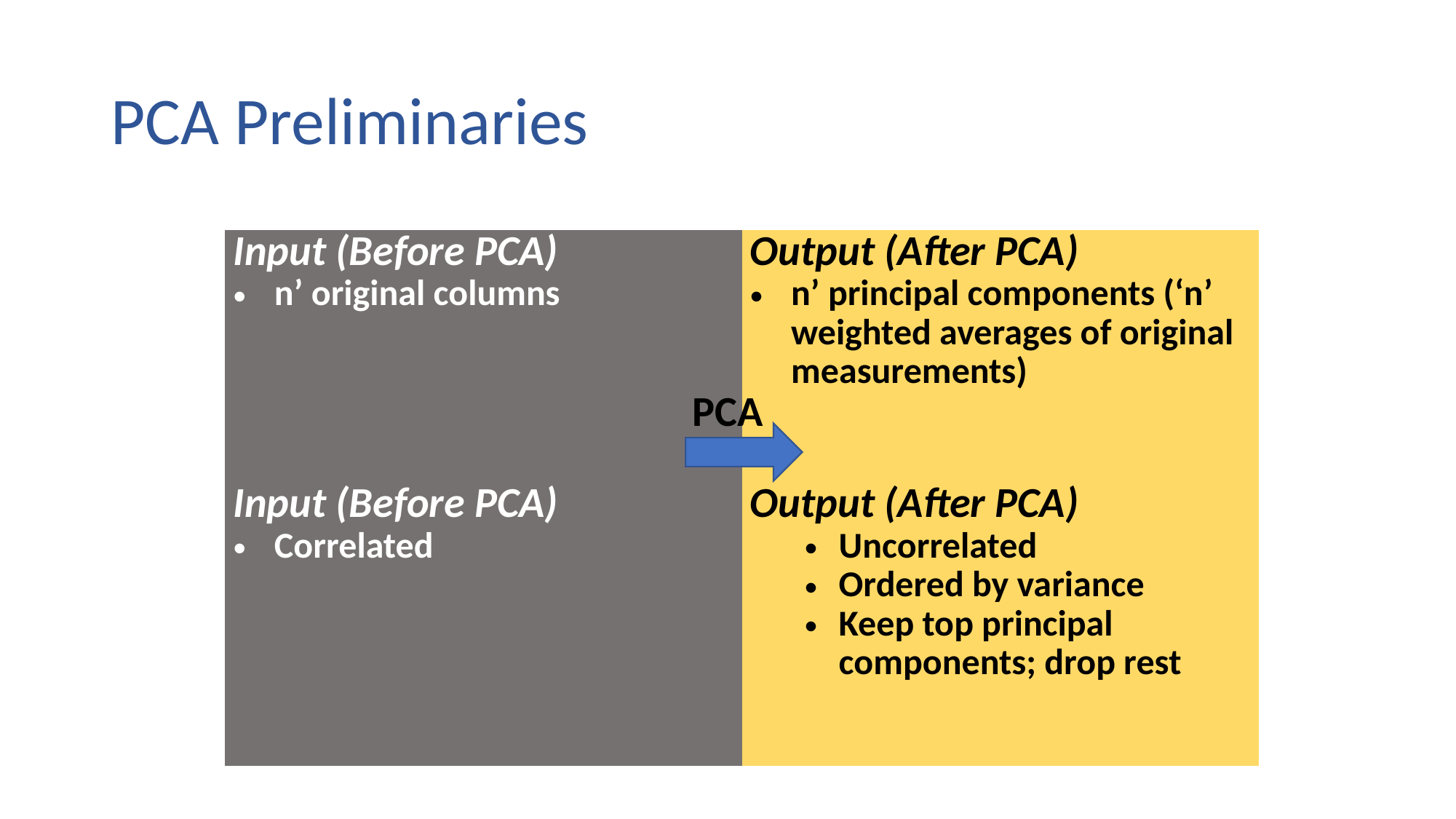

# PCA Preliminaries
| Input (Before PCA) n’ original columns | Output (After PCA) n’ principal components (‘n’ weighted averages of original measurements) |
| --- | --- |
| Input (Before PCA) Correlated | Output (After PCA) Uncorrelated Ordered by variance Keep top principal components; drop rest |
PCA